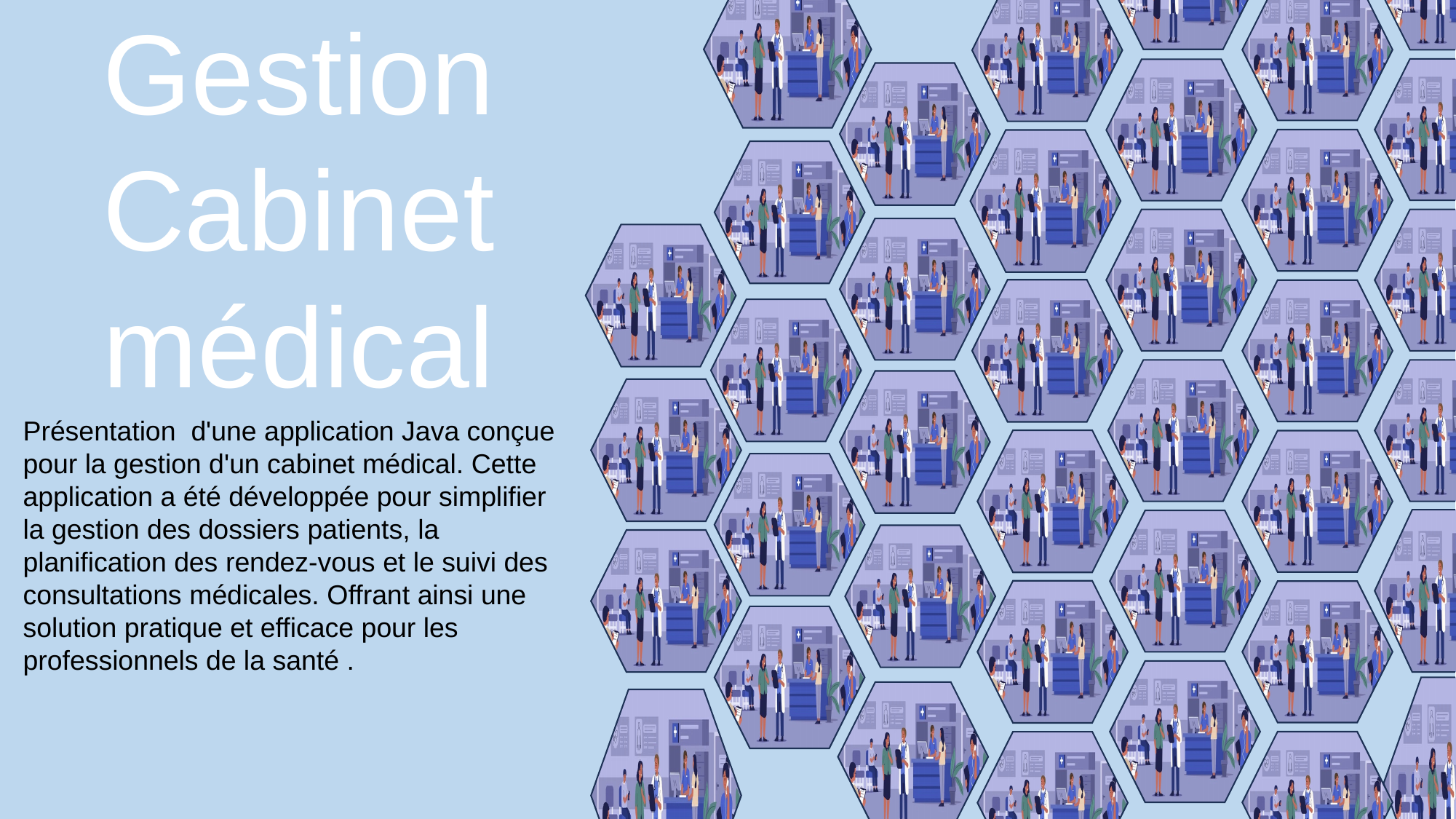

Gestion
Cabinet
médical
Présentation  d'une application Java conçue pour la gestion d'un cabinet médical. Cette application a été développée pour simplifier la gestion des dossiers patients, la planification des rendez-vous et le suivi des consultations médicales. Offrant ainsi une solution pratique et efficace pour les professionnels de la santé .